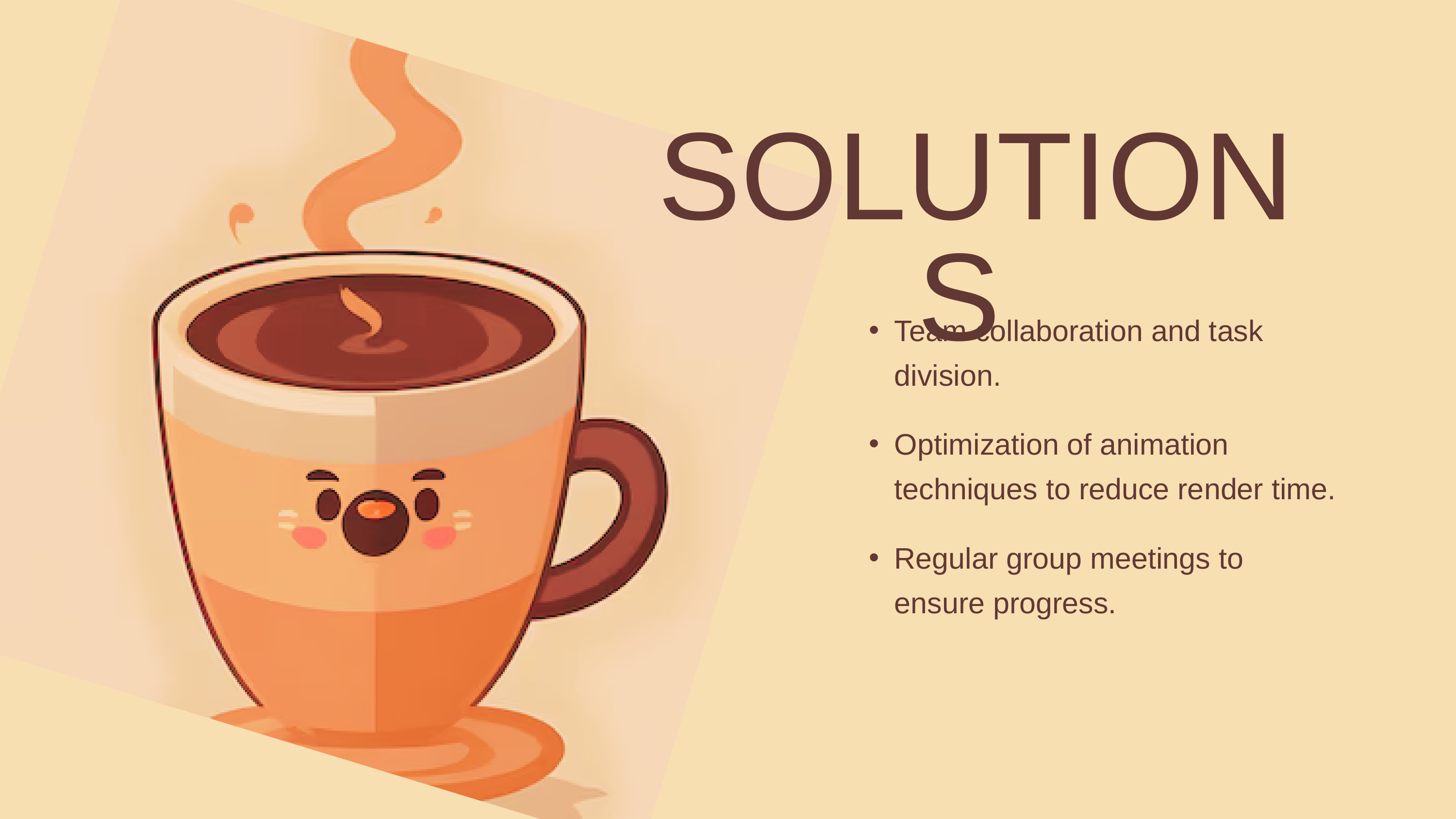

SOLUTIONS
Team collaboration and task division.
Optimization of animation techniques to reduce render time.
Regular group meetings to ensure progress.